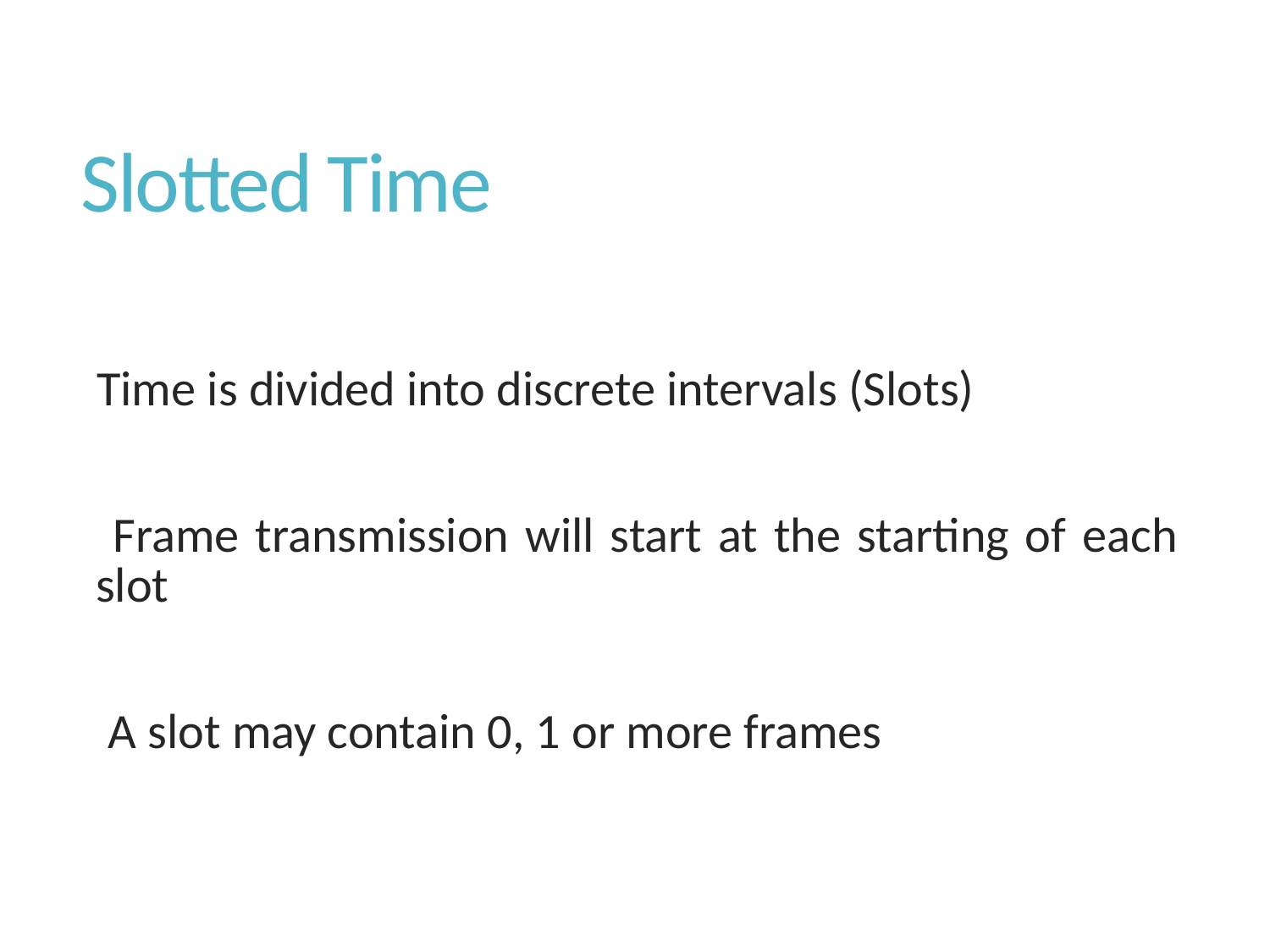

# Slotted Time

Time is divided into discrete intervals (Slots)

 Frame transmission will start at the starting of each slot

 A slot may contain 0, 1 or more frames